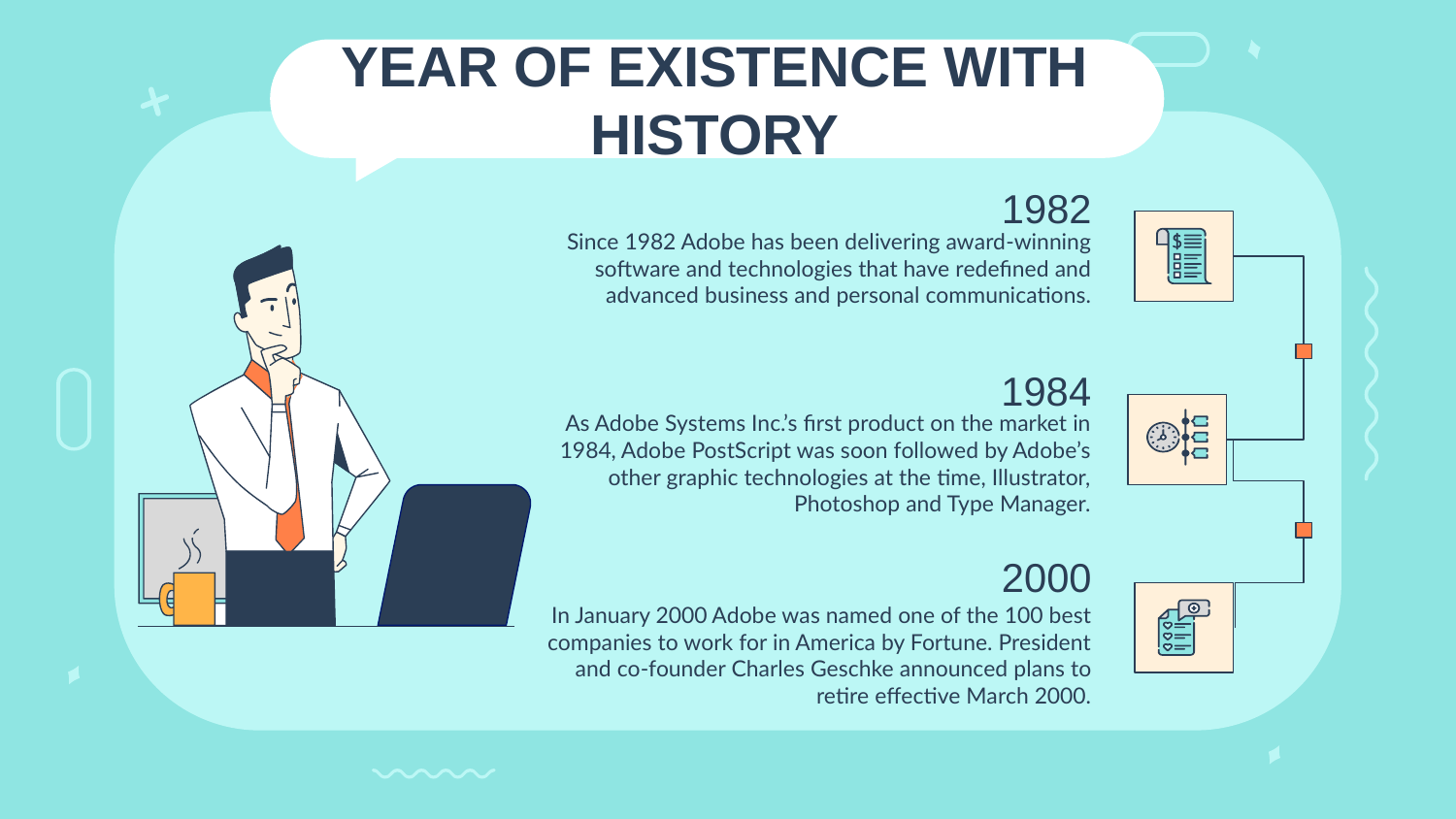

# YEAR OF EXISTENCE WITH HISTORY
1982

Since 1982 Adobe has been delivering award-winning software and technologies that have redefined and advanced business and personal communications.

1984

As Adobe Systems Inc.’s first product on the market in 1984, Adobe PostScript was soon followed by Adobe’s other graphic technologies at the time, Illustrator, Photoshop and Type Manager.

2000

In January 2000 Adobe was named one of the 100 best companies to work for in America by Fortune. President and co-founder Charles Geschke announced plans to retire effective March 2000.